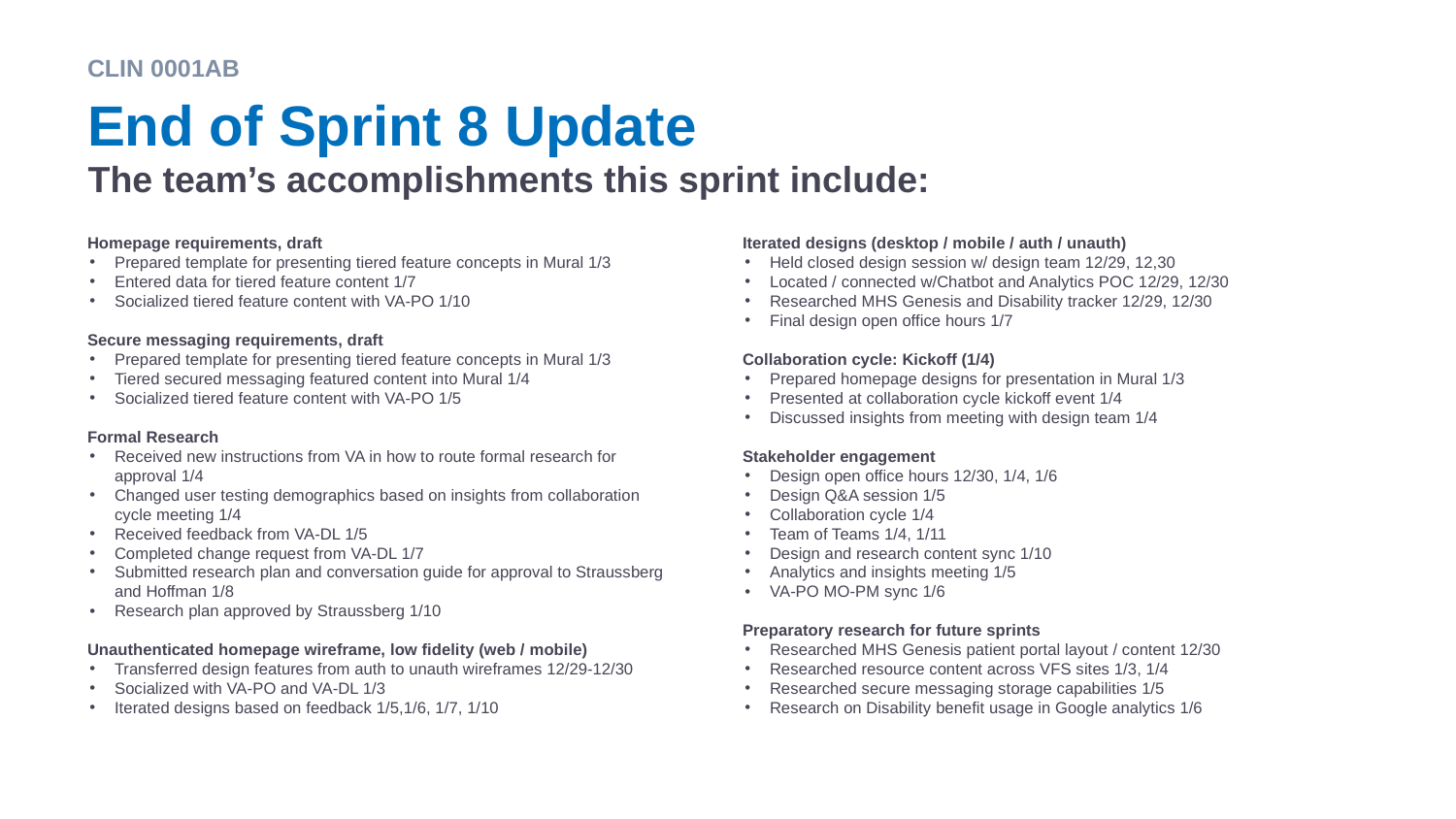

CLIN 0001AB

# End of Sprint 8 Update
The team’s accomplishments this sprint include:
Homepage requirements, draft
Prepared template for presenting tiered feature concepts in Mural 1/3
Entered data for tiered feature content 1/7
Socialized tiered feature content with VA-PO 1/10

Secure messaging requirements, draft
Prepared template for presenting tiered feature concepts in Mural 1/3
Tiered secured messaging featured content into Mural 1/4
Socialized tiered feature content with VA-PO 1/5

Formal Research
Received new instructions from VA in how to route formal research for approval 1/4
Changed user testing demographics based on insights from collaboration cycle meeting 1/4
Received feedback from VA-DL 1/5
Completed change request from VA-DL 1/7
Submitted research plan and conversation guide for approval to Straussberg and Hoffman 1/8
Research plan approved by Straussberg 1/10

Unauthenticated homepage wireframe, low fidelity (web / mobile)
Transferred design features from auth to unauth wireframes 12/29-12/30
Socialized with VA-PO and VA-DL 1/3
Iterated designs based on feedback 1/5,1/6, 1/7, 1/10

Iterated designs (desktop / mobile / auth / unauth)
Held closed design session w/ design team 12/29, 12,30
Located / connected w/Chatbot and Analytics POC 12/29, 12/30
Researched MHS Genesis and Disability tracker 12/29, 12/30
Final design open office hours 1/7

Collaboration cycle: Kickoff (1/4)
Prepared homepage designs for presentation in Mural 1/3
Presented at collaboration cycle kickoff event 1/4
Discussed insights from meeting with design team 1/4

Stakeholder engagement
Design open office hours 12/30, 1/4, 1/6
Design Q&A session 1/5
Collaboration cycle 1/4
Team of Teams 1/4, 1/11
Design and research content sync 1/10
Analytics and insights meeting 1/5
VA-PO MO-PM sync 1/6

Preparatory research for future sprints
Researched MHS Genesis patient portal layout / content 12/30
Researched resource content across VFS sites 1/3, 1/4
Researched secure messaging storage capabilities 1/5
Research on Disability benefit usage in Google analytics 1/6